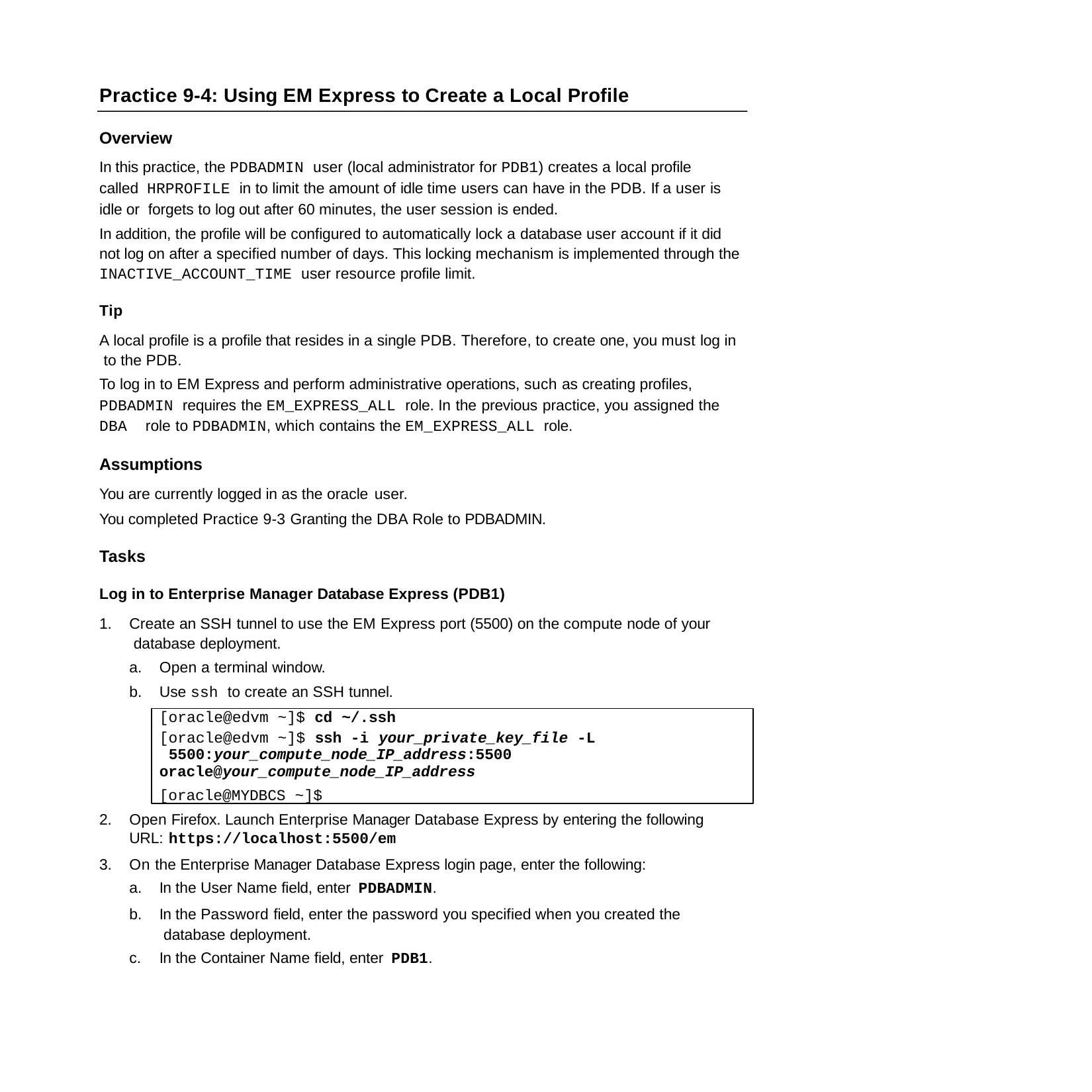

Practice 9-4: Using EM Express to Create a Local Profile

Overview
In this practice, the PDBADMIN user (local administrator for PDB1) creates a local profile called  HRPROFILE in to limit the amount of idle time users can have in the PDB. If a user is idle or  forgets to log out after 60 minutes, the user session is ended.
In addition, the profile will be configured to automatically lock a database user account if it did  not log on after a specified number of days. This locking mechanism is implemented through the  INACTIVE_ACCOUNT_TIME user resource profile limit.

Tip
A local profile is a profile that resides in a single PDB. Therefore, to create one, you must log in  to the PDB.
To log in to EM Express and perform administrative operations, such as creating profiles,  PDBADMIN requires the EM_EXPRESS_ALL role. In the previous practice, you assigned the DBA  role to PDBADMIN, which contains the EM_EXPRESS_ALL role.

Assumptions
You are currently logged in as the oracle user.
You completed Practice 9-3 Granting the DBA Role to PDBADMIN.

Tasks

Log in to Enterprise Manager Database Express (PDB1)
Create an SSH tunnel to use the EM Express port (5500) on the compute node of your  database deployment.
Open a terminal window.
Use ssh to create an SSH tunnel.

[oracle@edvm ~]$ cd ~/.ssh
[oracle@edvm ~]$ ssh -i your_private_key_file -L  5500:your_compute_node_IP_address:5500  oracle@your_compute_node_IP_address
[oracle@MYDBCS ~]$
Open Firefox. Launch Enterprise Manager Database Express by entering the following  URL: https://localhost:5500/em
On the Enterprise Manager Database Express login page, enter the following:
In the User Name field, enter PDBADMIN.
In the Password field, enter the password you specified when you created the  database deployment.
In the Container Name field, enter PDB1.